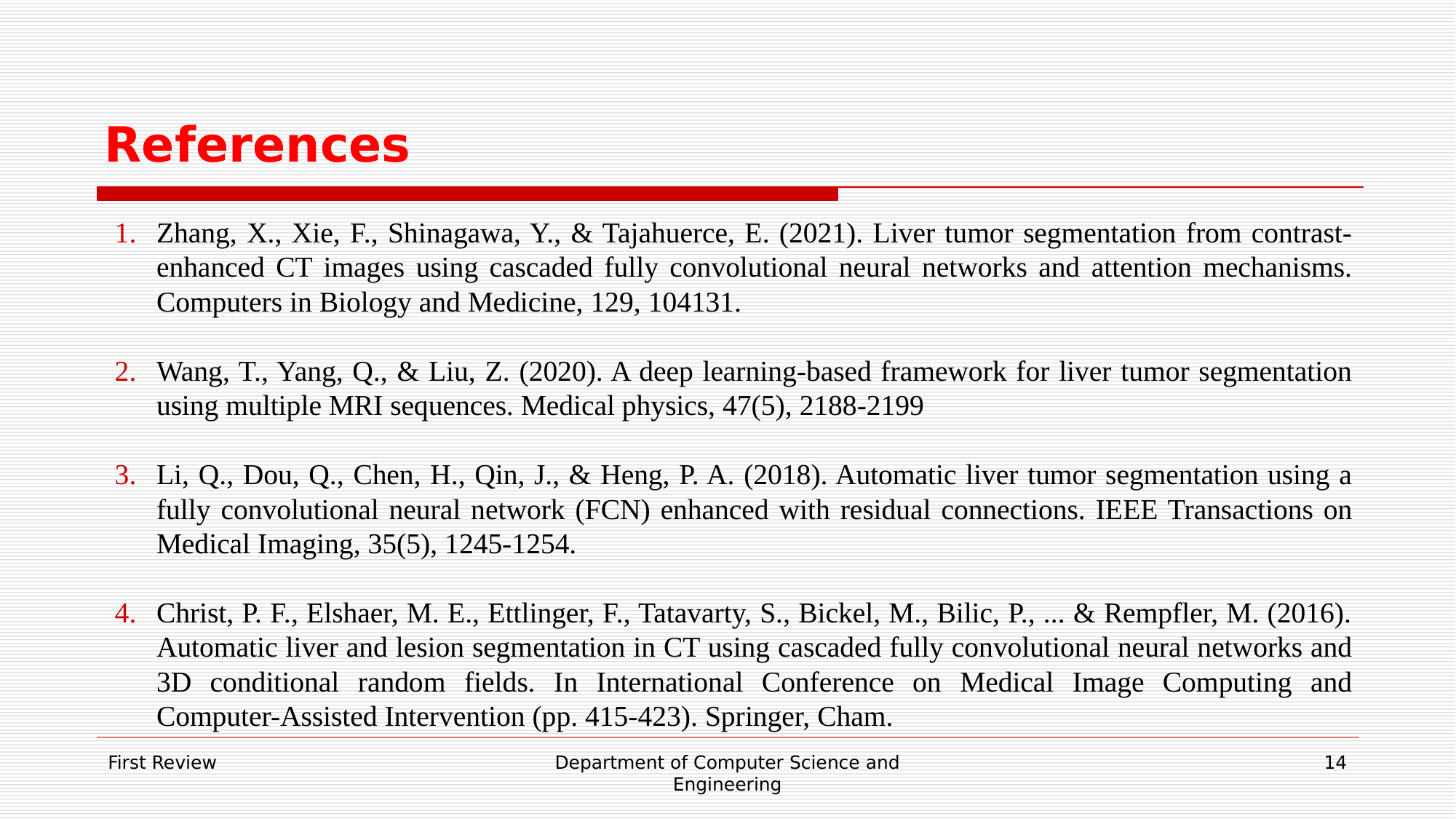

# References
Zhang, X., Xie, F., Shinagawa, Y., & Tajahuerce, E. (2021). Liver tumor segmentation from contrast-enhanced CT images using cascaded fully convolutional neural networks and attention mechanisms. Computers in Biology and Medicine, 129, 104131.

Wang, T., Yang, Q., & Liu, Z. (2020). A deep learning-based framework for liver tumor segmentation using multiple MRI sequences. Medical physics, 47(5), 2188-2199

Li, Q., Dou, Q., Chen, H., Qin, J., & Heng, P. A. (2018). Automatic liver tumor segmentation using a fully convolutional neural network (FCN) enhanced with residual connections. IEEE Transactions on Medical Imaging, 35(5), 1245-1254.

Christ, P. F., Elshaer, M. E., Ettlinger, F., Tatavarty, S., Bickel, M., Bilic, P., ... & Rempfler, M. (2016). Automatic liver and lesion segmentation in CT using cascaded fully convolutional neural networks and 3D conditional random fields. In International Conference on Medical Image Computing and Computer-Assisted Intervention (pp. 415-423). Springer, Cham.

First Review
Department of Computer Science and Engineering
14